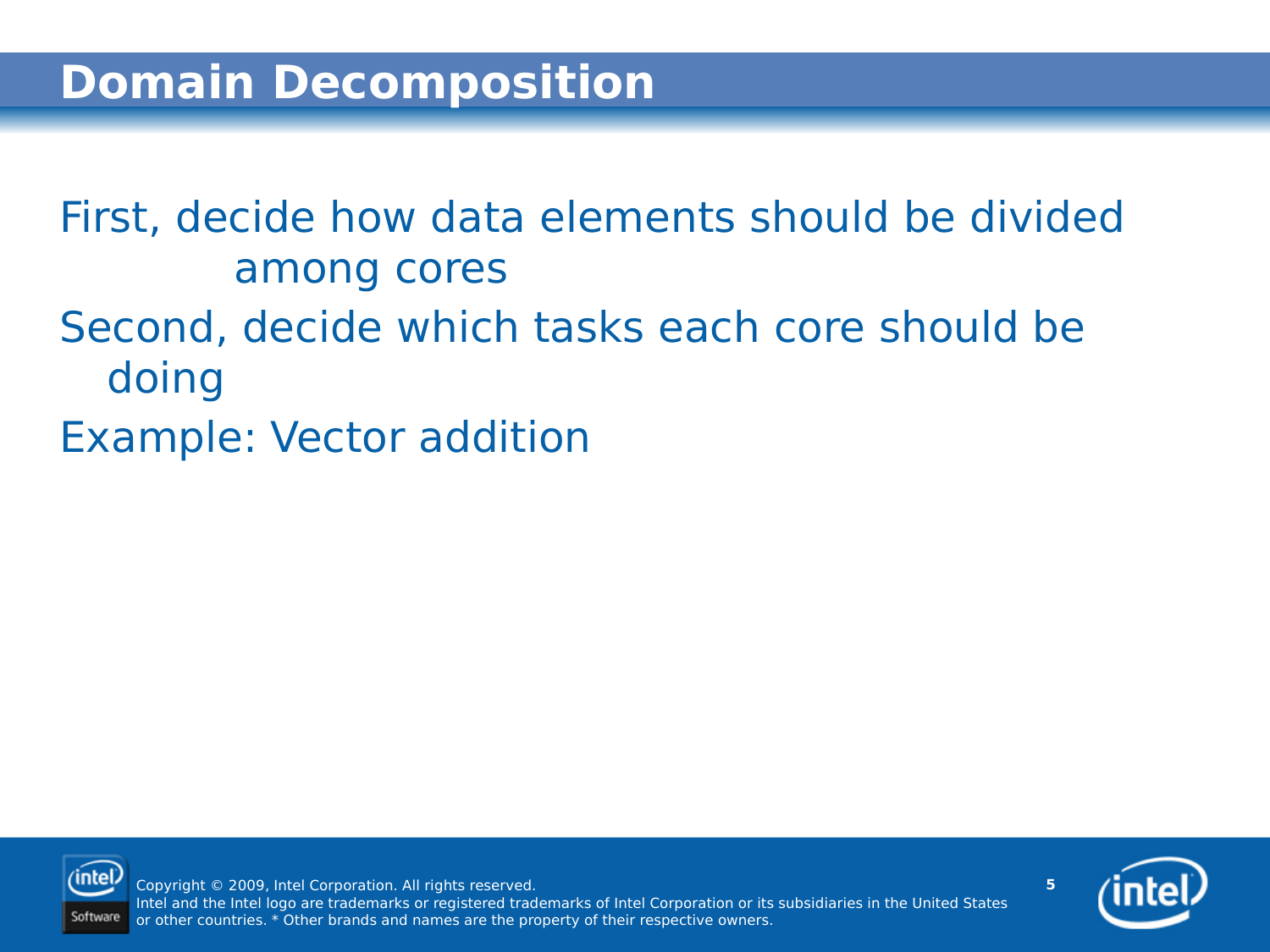

# Domain Decomposition
First, decide how data elements should be divided 	among cores
Second, decide which tasks each core should be 	doing
Example: Vector addition
5